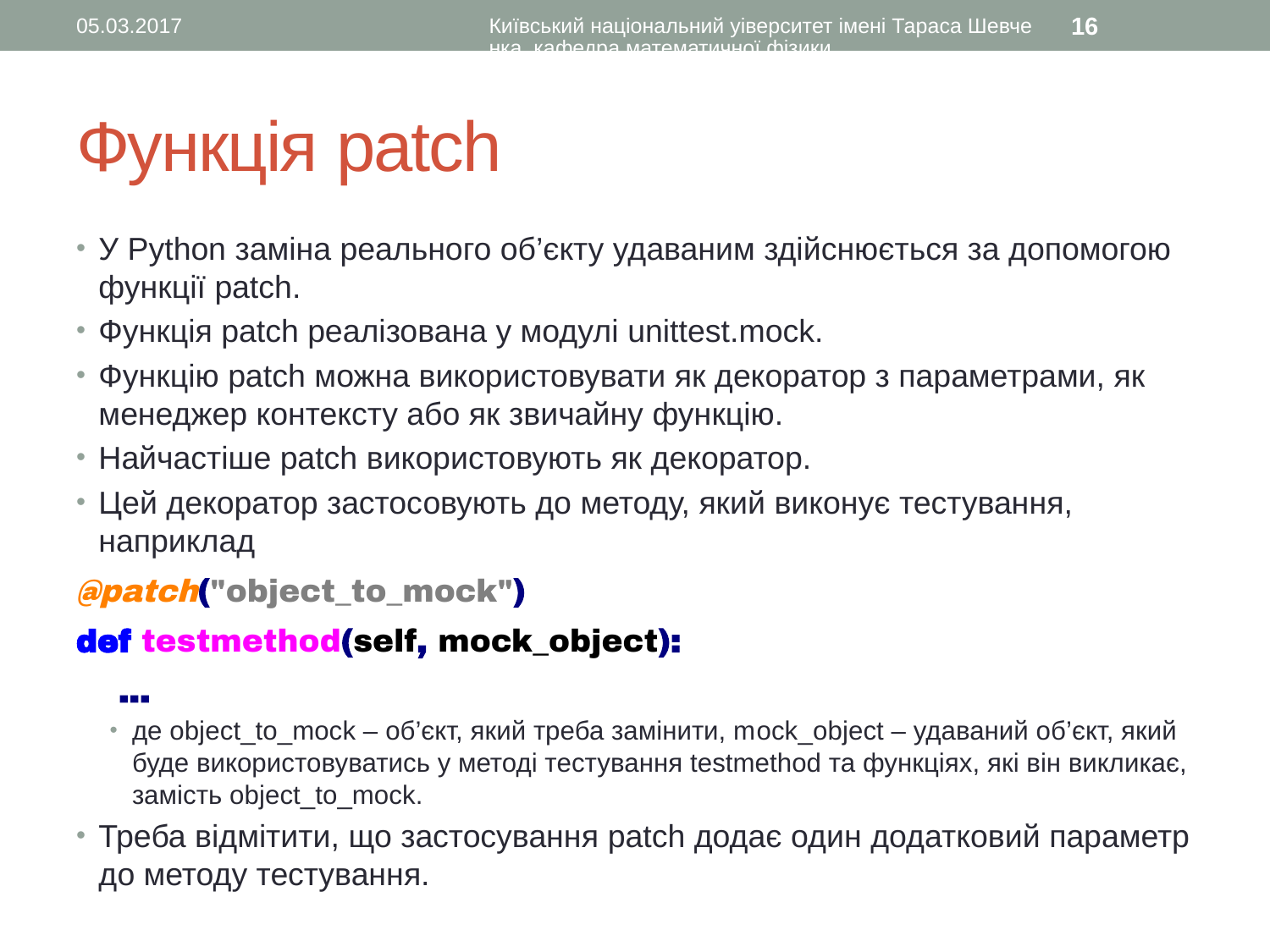

05.03.2017
Київський національний уіверситет імені Тараса Шевченка, кафедра математичної фізики
16
# Функція patch
У Python заміна реального об’єкту удаваним здійснюється за допомогою функції patch.
Функція patch реалізована у модулі unittest.mock.
Функцію patch можна використовувати як декоратор з параметрами, як менеджер контексту або як звичайну функцію.
Найчастіше patch використовують як декоратор.
Цей декоратор застосовують до методу, який виконує тестування, наприклад
@patch("object_to_mock")
def testmethod(self, mock_object):
    ...
де object_to_mock – об’єкт, який треба замінити, mock_object – удаваний об’єкт, який буде використовуватись у методі тестування testmethod та функціях, які він викликає, замість object_to_mock.
Треба відмітити, що застосування patch додає один додатковий параметр до методу тестування.